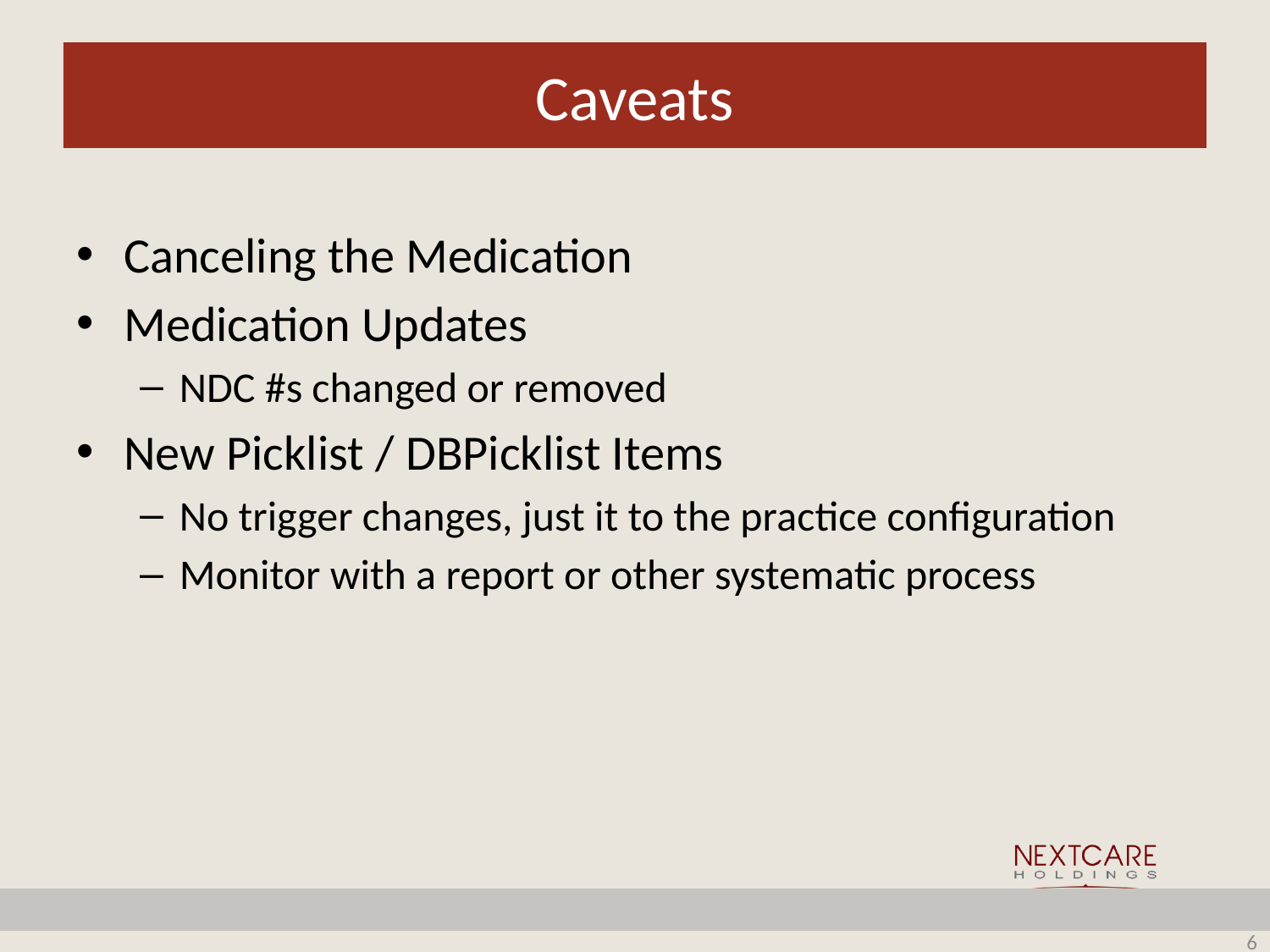

Caveats

Canceling the Medication
Medication Updates
NDC #s changed or removed
New Picklist / DBPicklist Items
No trigger changes, just it to the practice configuration
Monitor with a report or other systematic process

6